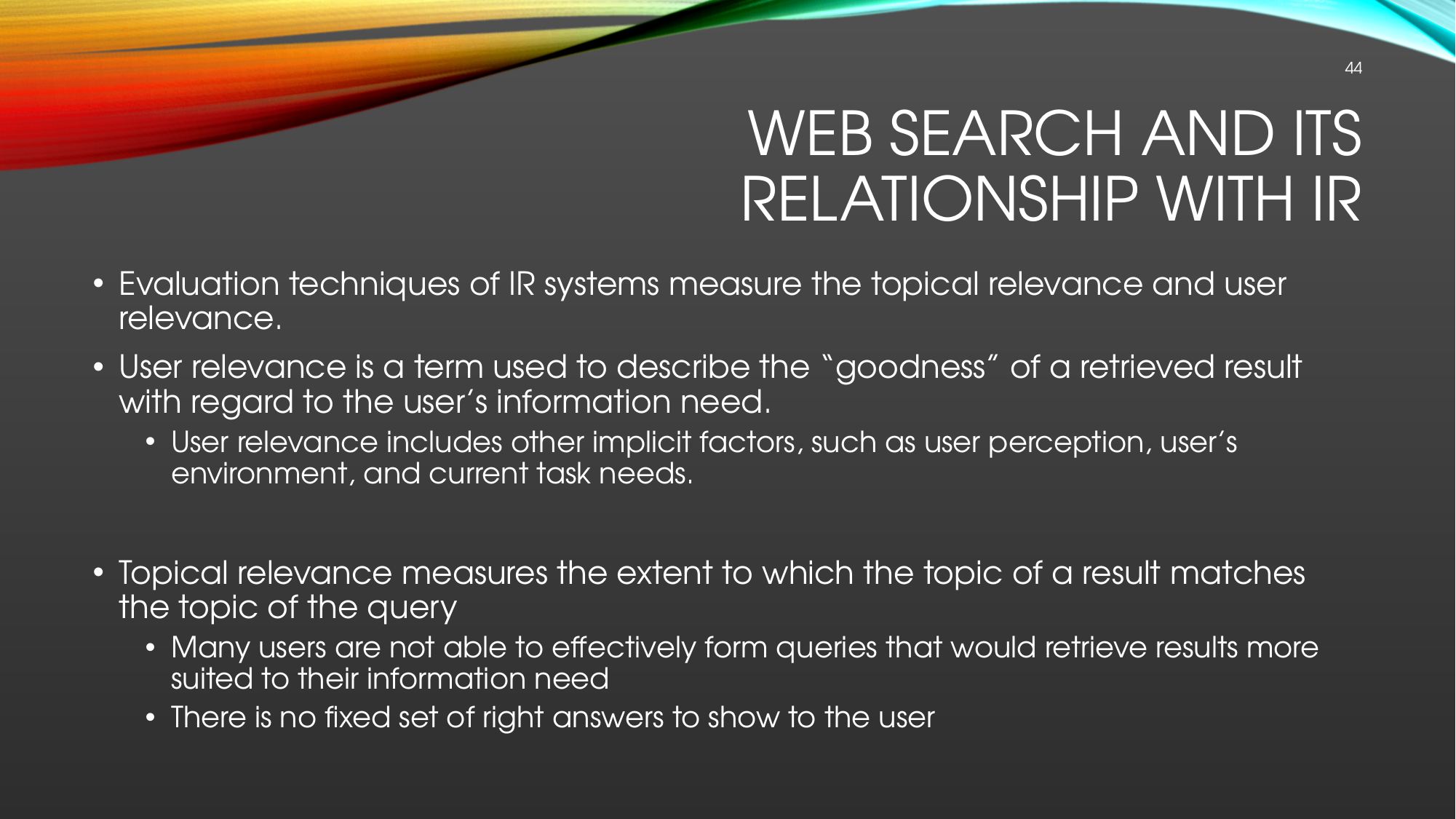

44
# Web Search and its relationship with IR
Evaluation techniques of IR systems measure the topical relevance and user relevance.
User relevance is a term used to describe the “goodness” of a retrieved result with regard to the user’s information need.
User relevance includes other implicit factors, such as user perception, user’s environment, and current task needs.

Topical relevance measures the extent to which the topic of a result matches the topic of the query
Many users are not able to effectively form queries that would retrieve results more suited to their information need
There is no fixed set of right answers to show to the user